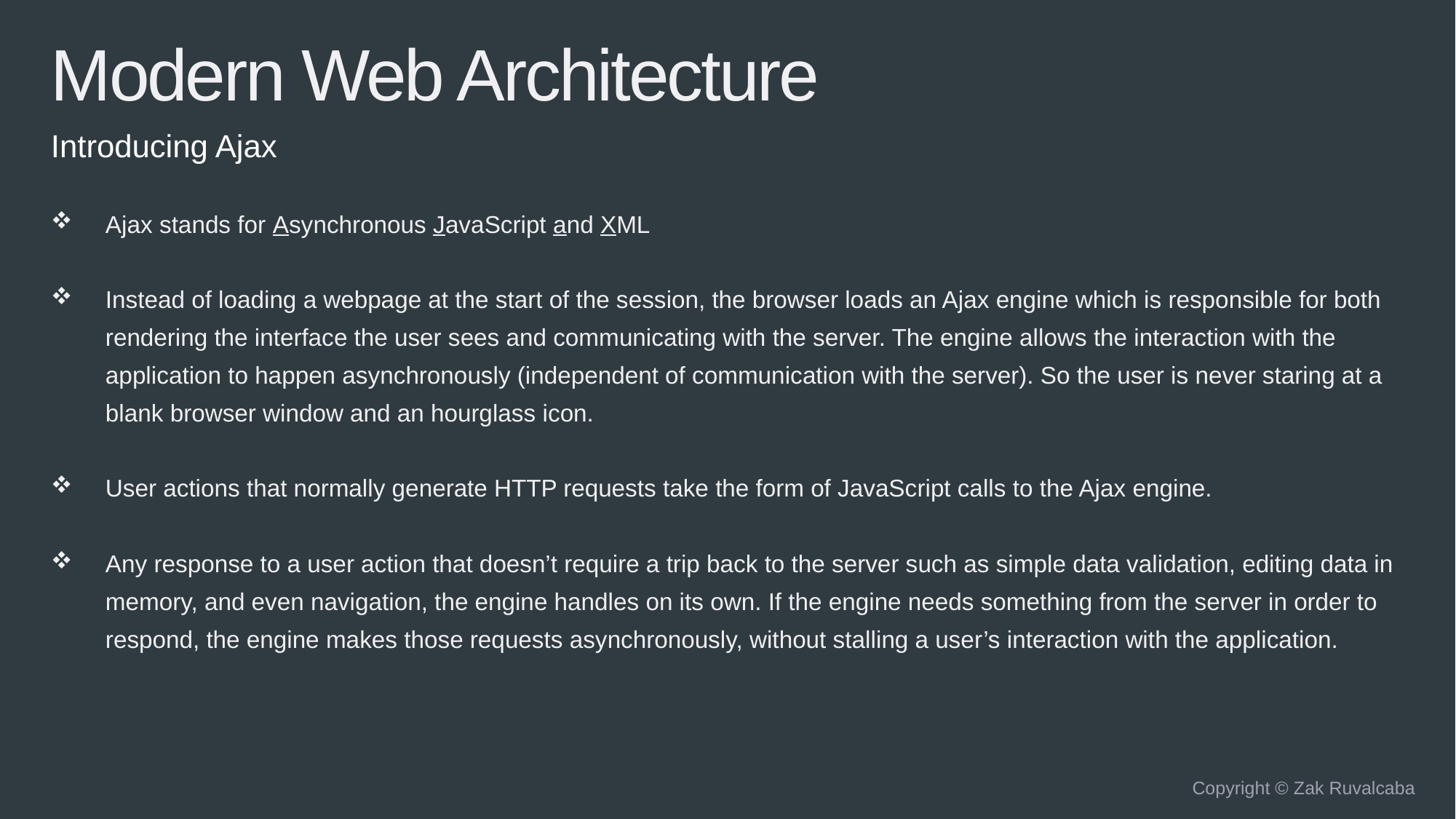

# Modern Web Architecture
Introducing Ajax
Ajax stands for Asynchronous JavaScript and XML

Instead of loading a webpage at the start of the session, the browser loads an Ajax engine which is responsible for both rendering the interface the user sees and communicating with the server. The engine allows the interaction with the application to happen asynchronously (independent of communication with the server). So the user is never staring at a blank browser window and an hourglass icon.

User actions that normally generate HTTP requests take the form of JavaScript calls to the Ajax engine.

Any response to a user action that doesn’t require a trip back to the server such as simple data validation, editing data in memory, and even navigation, the engine handles on its own. If the engine needs something from the server in order to respond, the engine makes those requests asynchronously, without stalling a user’s interaction with the application.